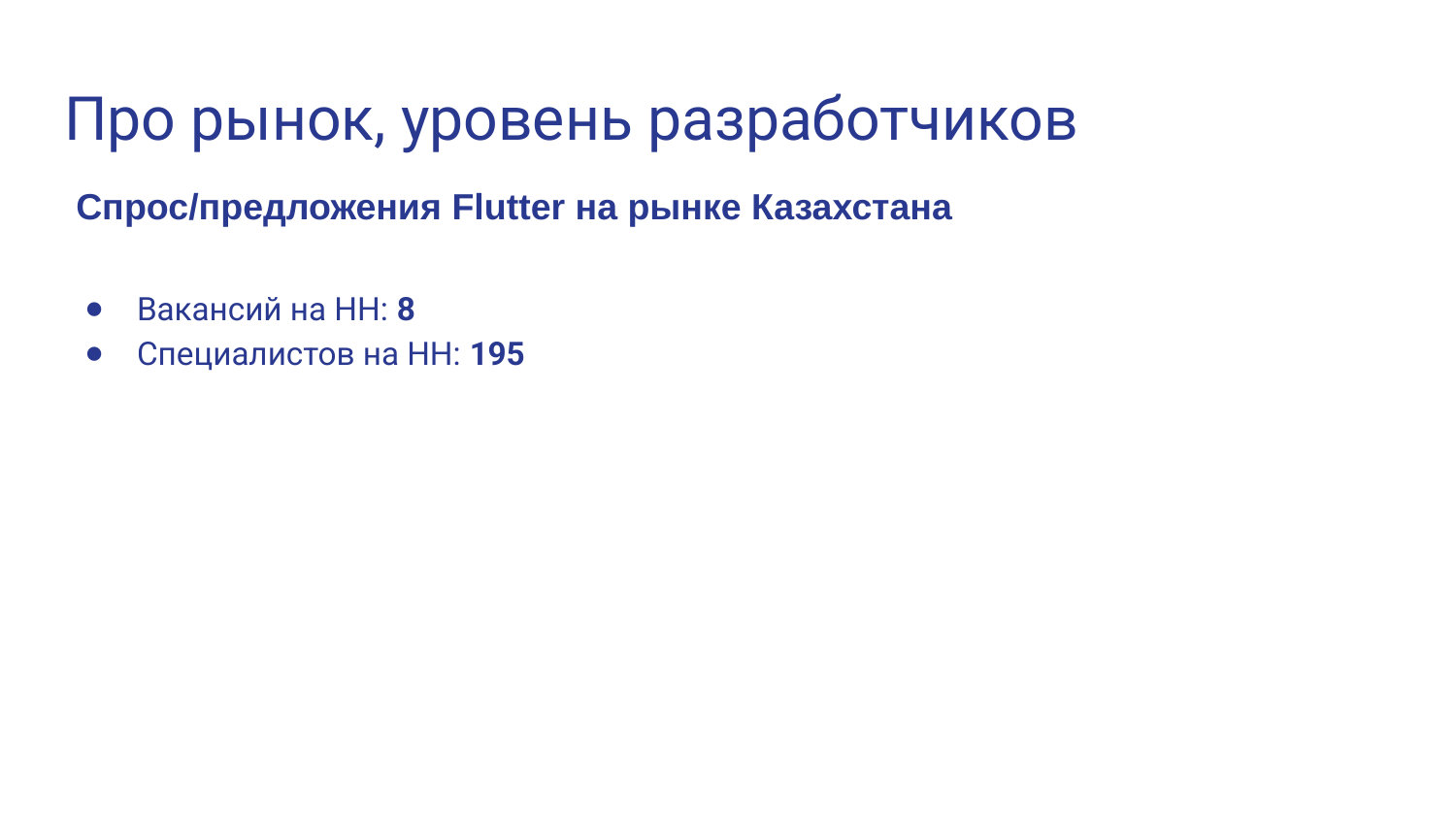

# Про рынок, уровень разработчиков
Спрос/предложения Flutter на рынке Казахстана
Вакансий на HH: 8
Специалистов на HH: 195